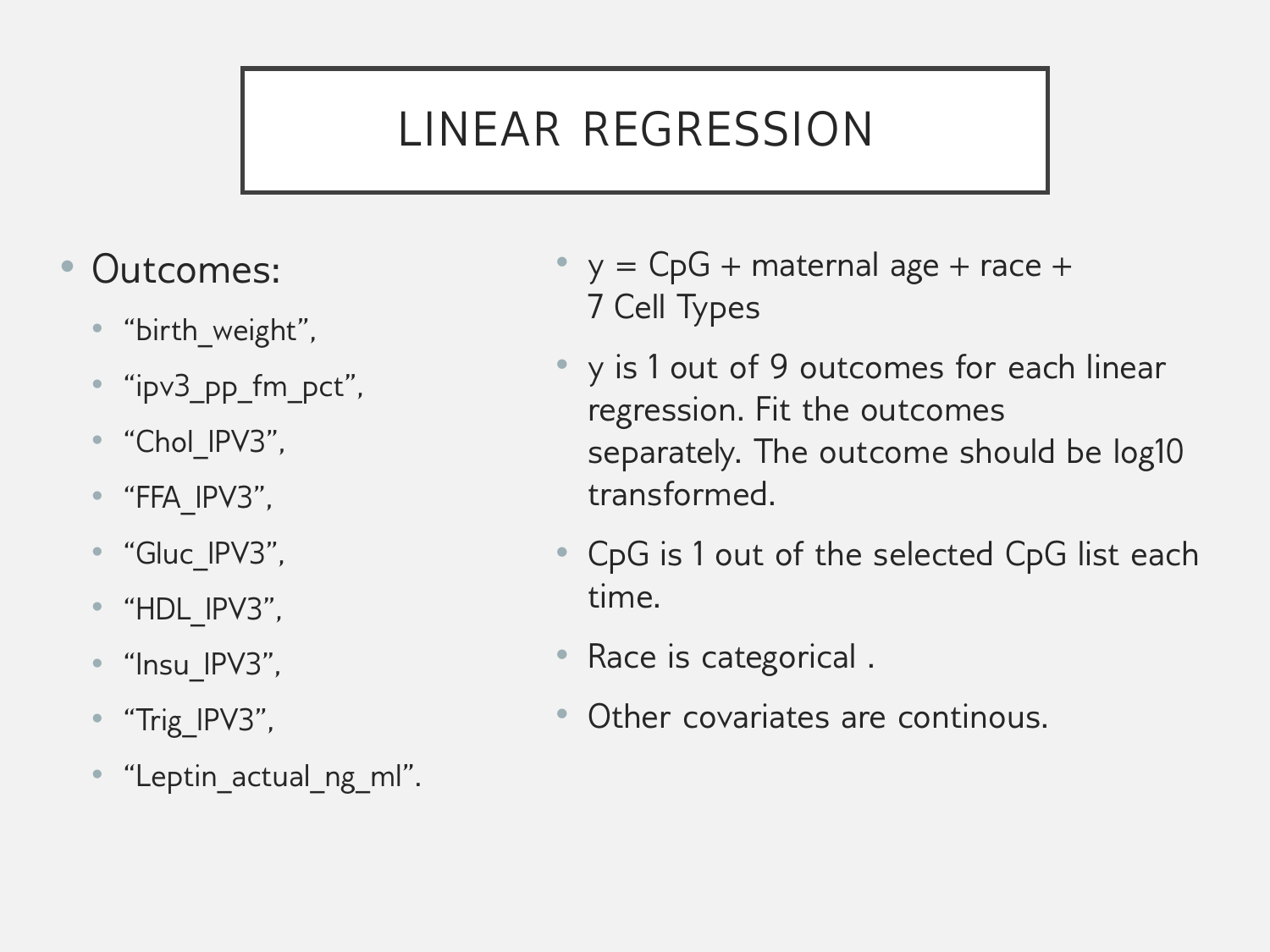

# LINEAR regression
y = CpG + maternal age + race + 7 Cell Types
y is 1 out of 9 outcomes for each linear regression. Fit the outcomes separately. The outcome should be log10 transformed.
CpG is 1 out of the selected CpG list each time.
Race is categorical .
Other covariates are continous.

Outcomes:
“birth_weight”,
“ipv3_pp_fm_pct”,
“Chol_IPV3”,
“FFA_IPV3”,
“Gluc_IPV3”,
“HDL_IPV3”,
“Insu_IPV3”,
“Trig_IPV3”,
“Leptin_actual_ng_ml”.